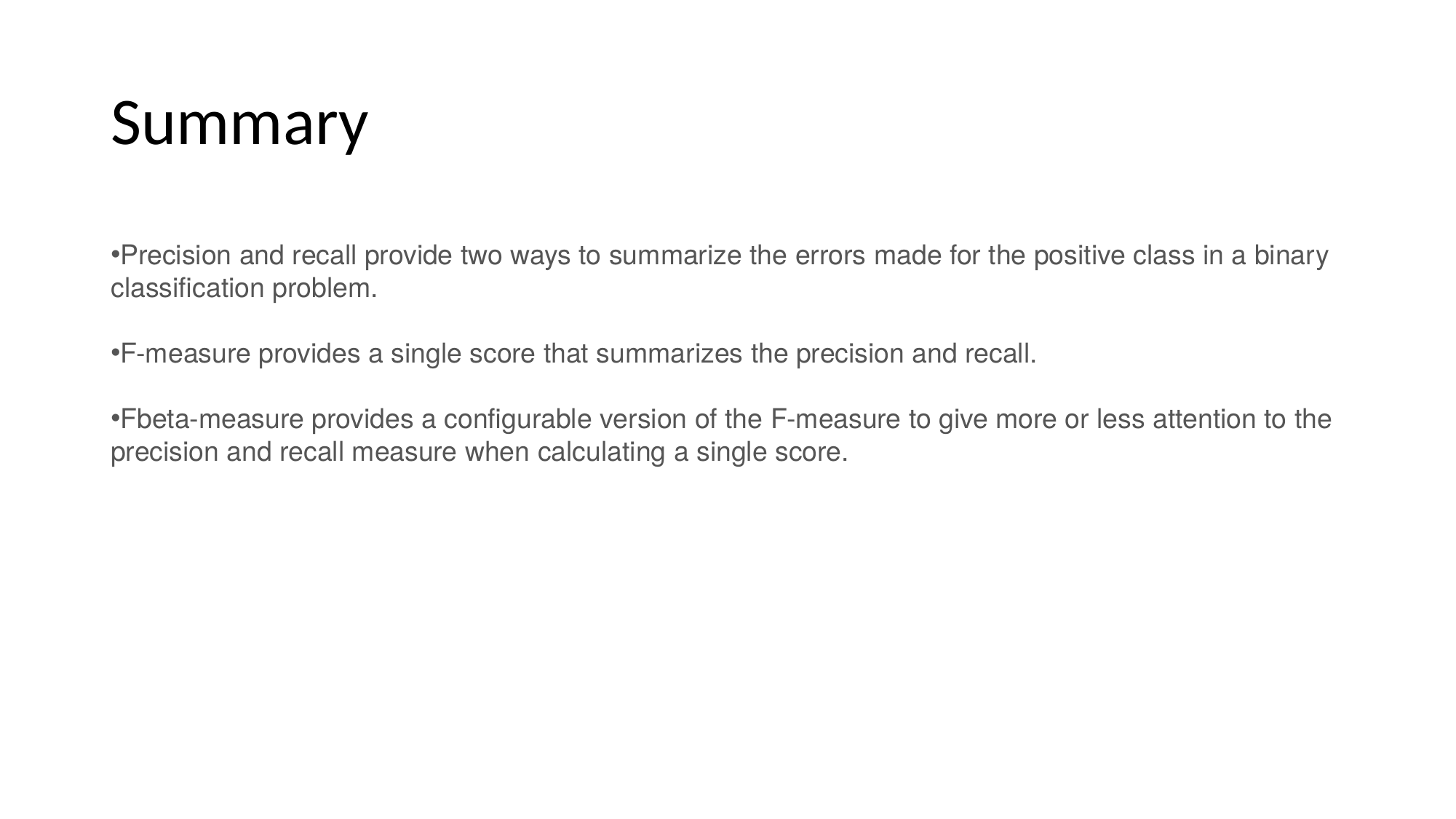

# Summary
Precision and recall provide two ways to summarize the errors made for the positive class in a binary classification problem.

F-measure provides a single score that summarizes the precision and recall.

Fbeta-measure provides a configurable version of the F-measure to give more or less attention to the precision and recall measure when calculating a single score.